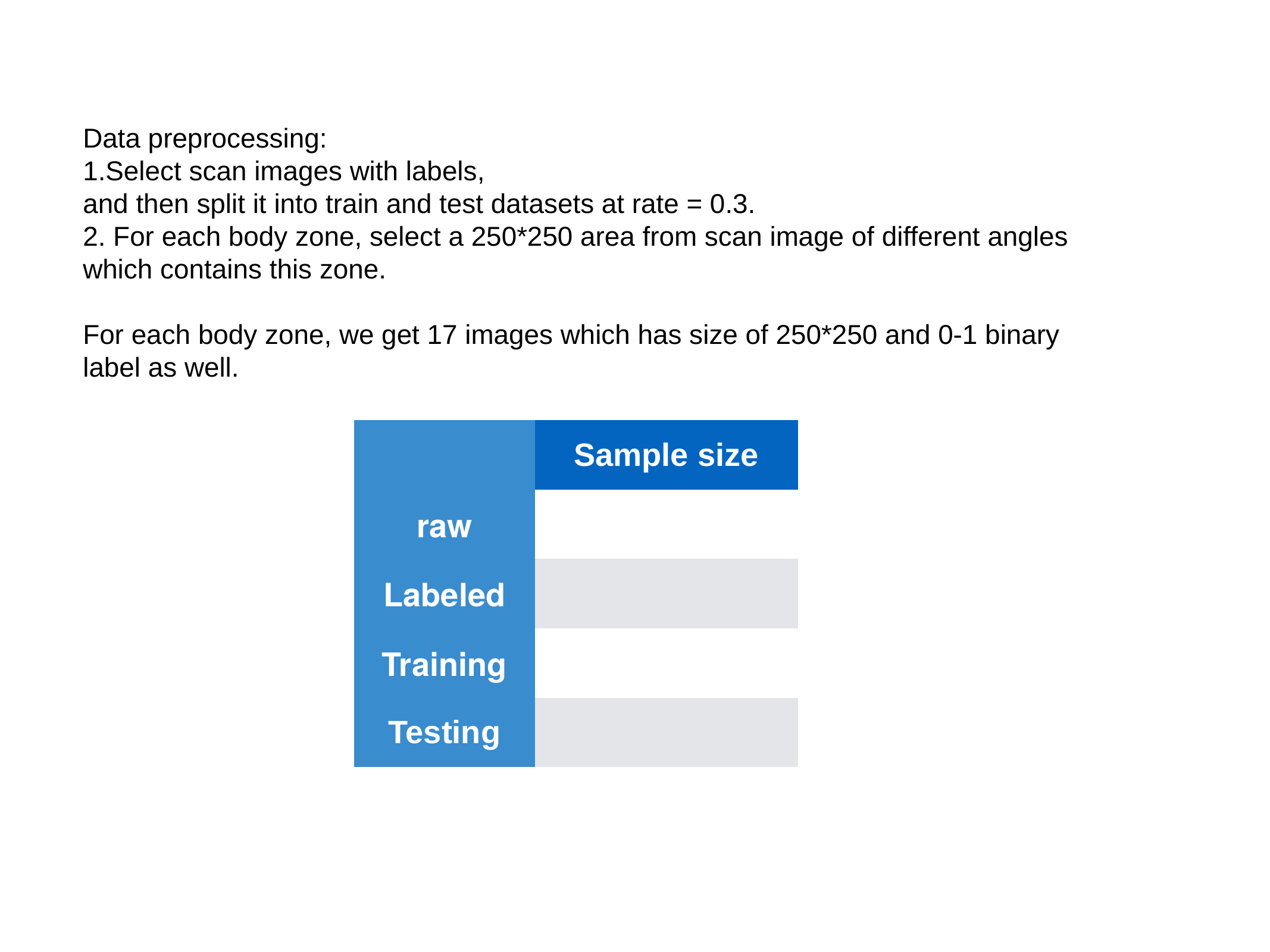

Data preprocessing:
1.Select scan images with labels,
and then split it into train and test datasets at rate = 0.3.
2. For each body zone, select a 250*250 area from scan image of different angles which contains this zone.

For each body zone, we get 17 images which has size of 250*250 and 0-1 binary label as well.
|  | Sample size |
| --- | --- |
| raw |  |
| Labeled |  |
| Training |  |
| Testing |  |